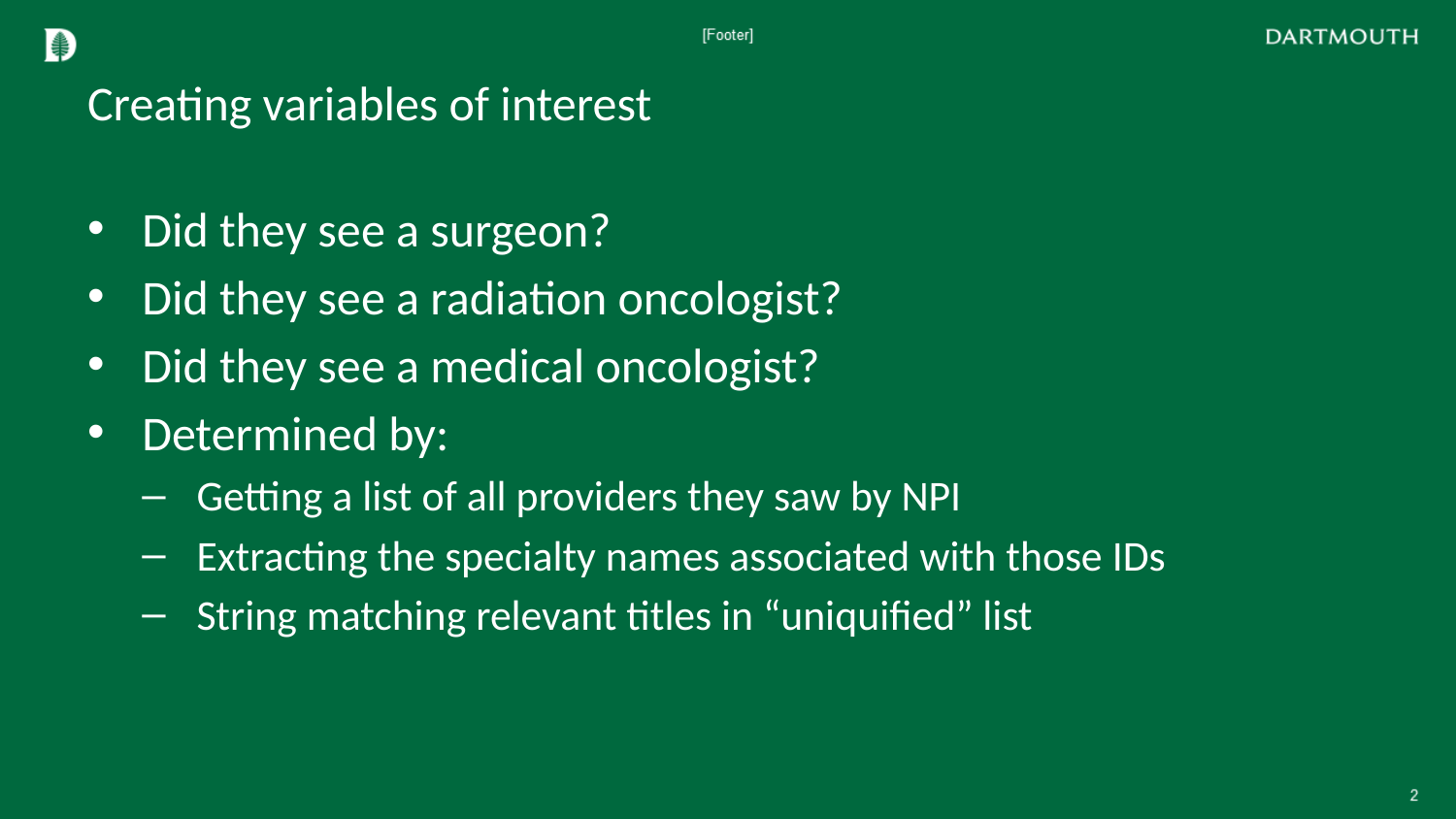

# Creating variables of interest
Did they see a surgeon?
Did they see a radiation oncologist?
Did they see a medical oncologist?
Determined by:
Getting a list of all providers they saw by NPI
Extracting the specialty names associated with those IDs
String matching relevant titles in “uniquified” list